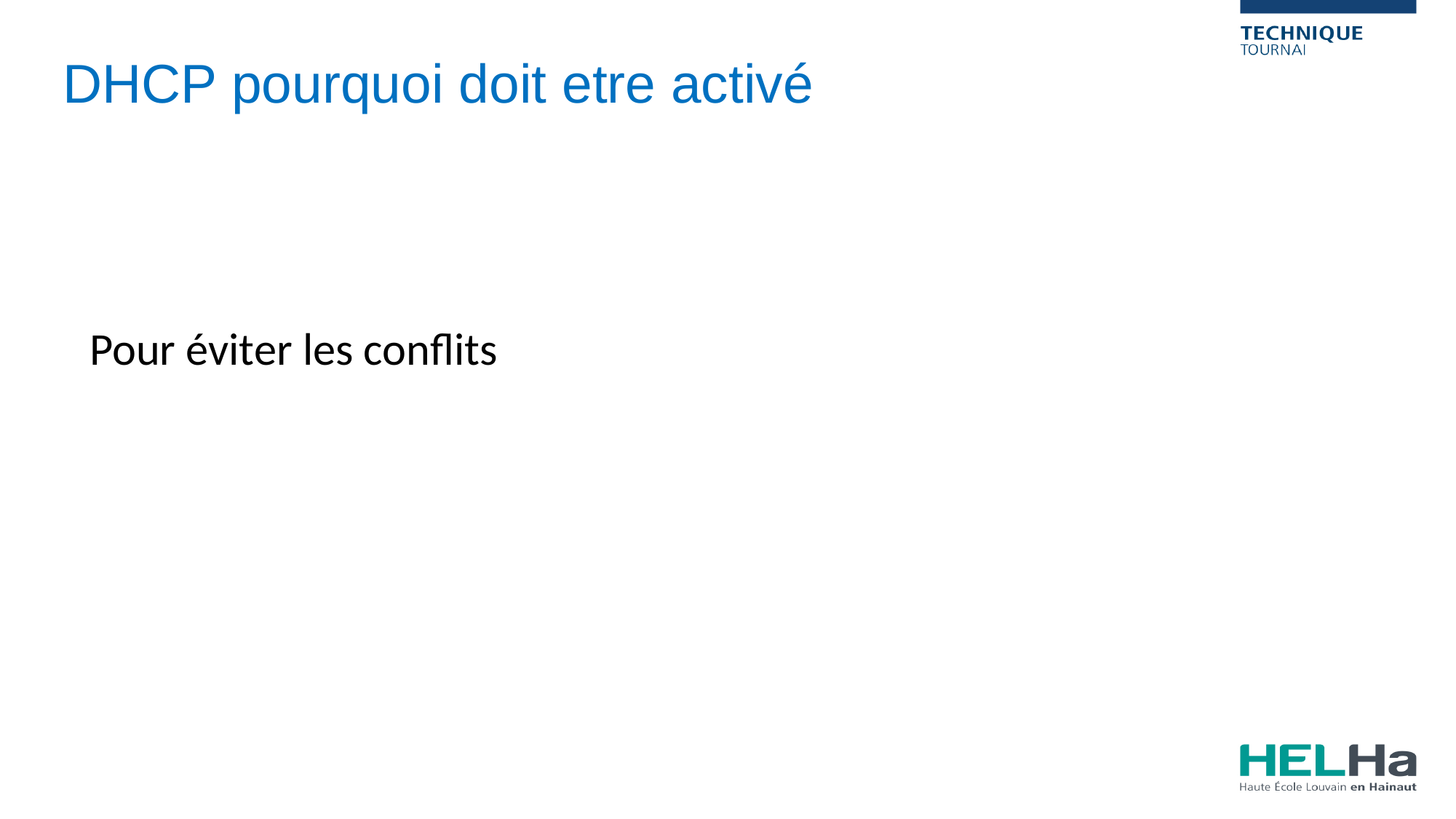

DHCP pourquoi doit etre activé

Pour éviter les conflits